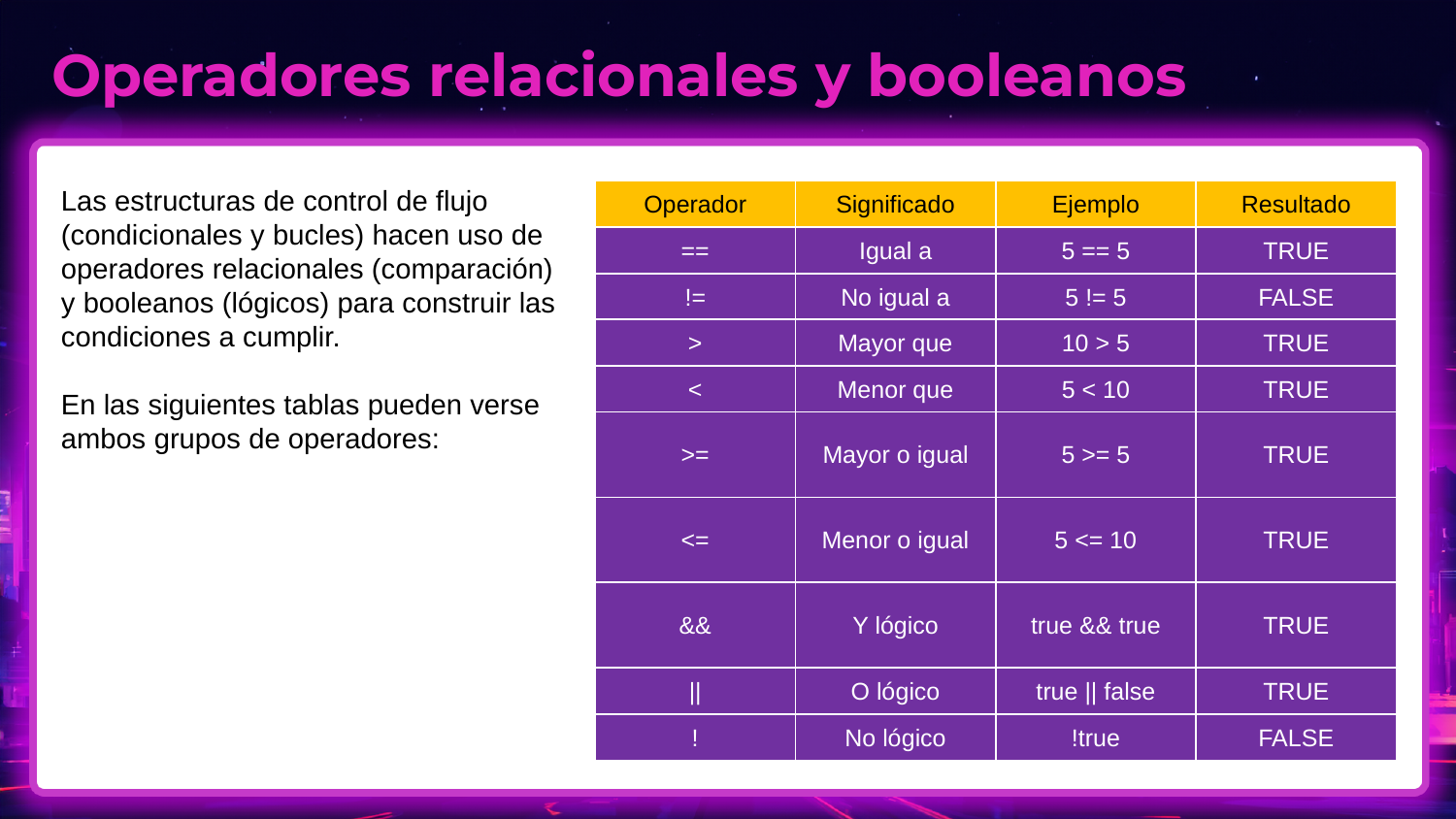

# Operadores relacionales y booleanos
Las estructuras de control de flujo (condicionales y bucles) hacen uso de operadores relacionales (comparación) y booleanos (lógicos) para construir las condiciones a cumplir.

En las siguientes tablas pueden verse ambos grupos de operadores:
| Operador | Significado | Ejemplo | Resultado |
| --- | --- | --- | --- |
| == | Igual a | 5 == 5 | TRUE |
| != | No igual a | 5 != 5 | FALSE |
| > | Mayor que | 10 > 5 | TRUE |
| < | Menor que | 5 < 10 | TRUE |
| >= | Mayor o igual | 5 >= 5 | TRUE |
| <= | Menor o igual | 5 <= 10 | TRUE |
| && | Y lógico | true && true | TRUE |
| || | O lógico | true || false | TRUE |
| ! | No lógico | !true | FALSE |